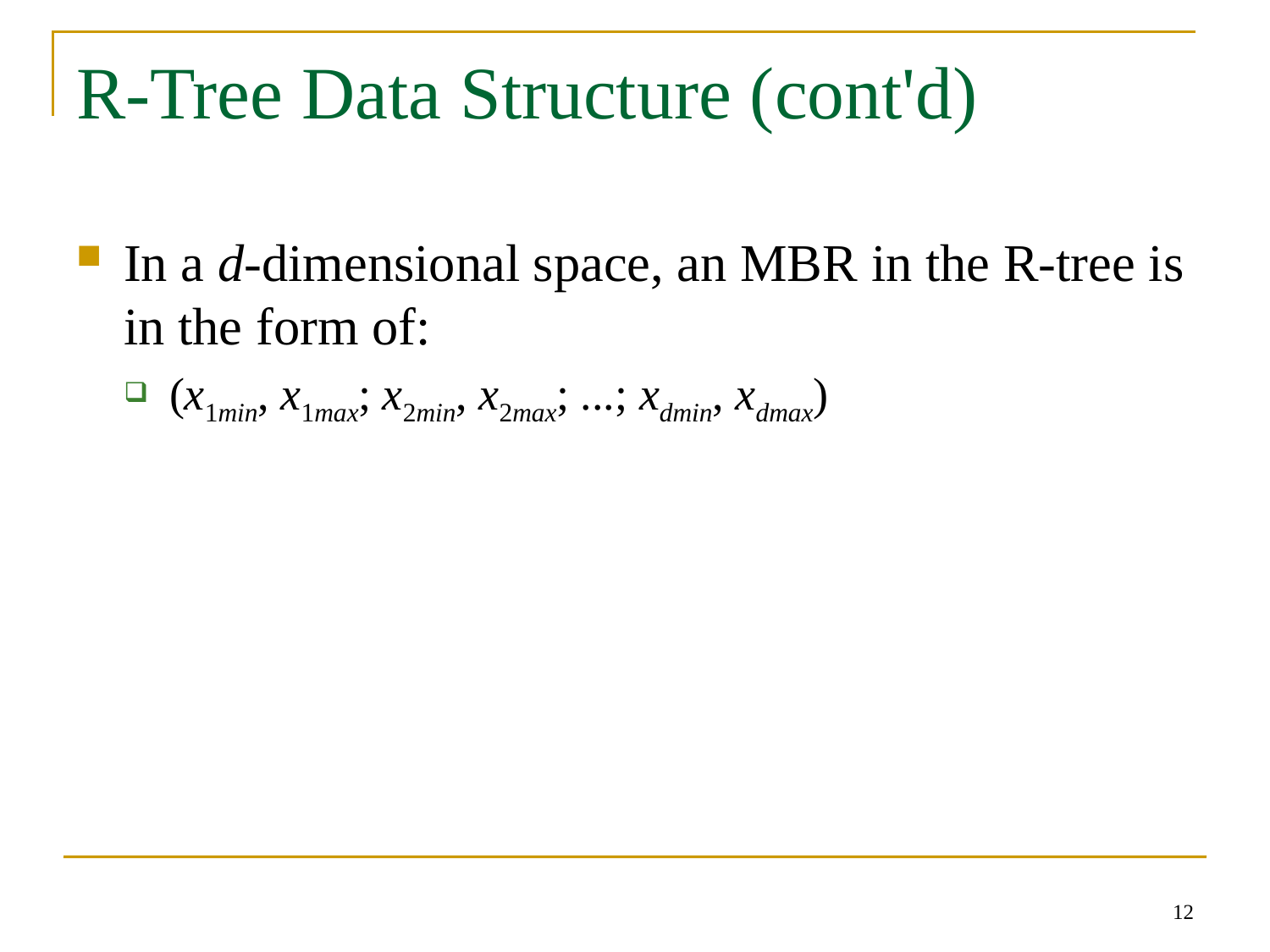

# R-Tree Data Structure (cont'd)
In a d-dimensional space, an MBR in the R-tree is in the form of:
(x1min, x1max; x2min, x2max; ...; xdmin, xdmax)
12